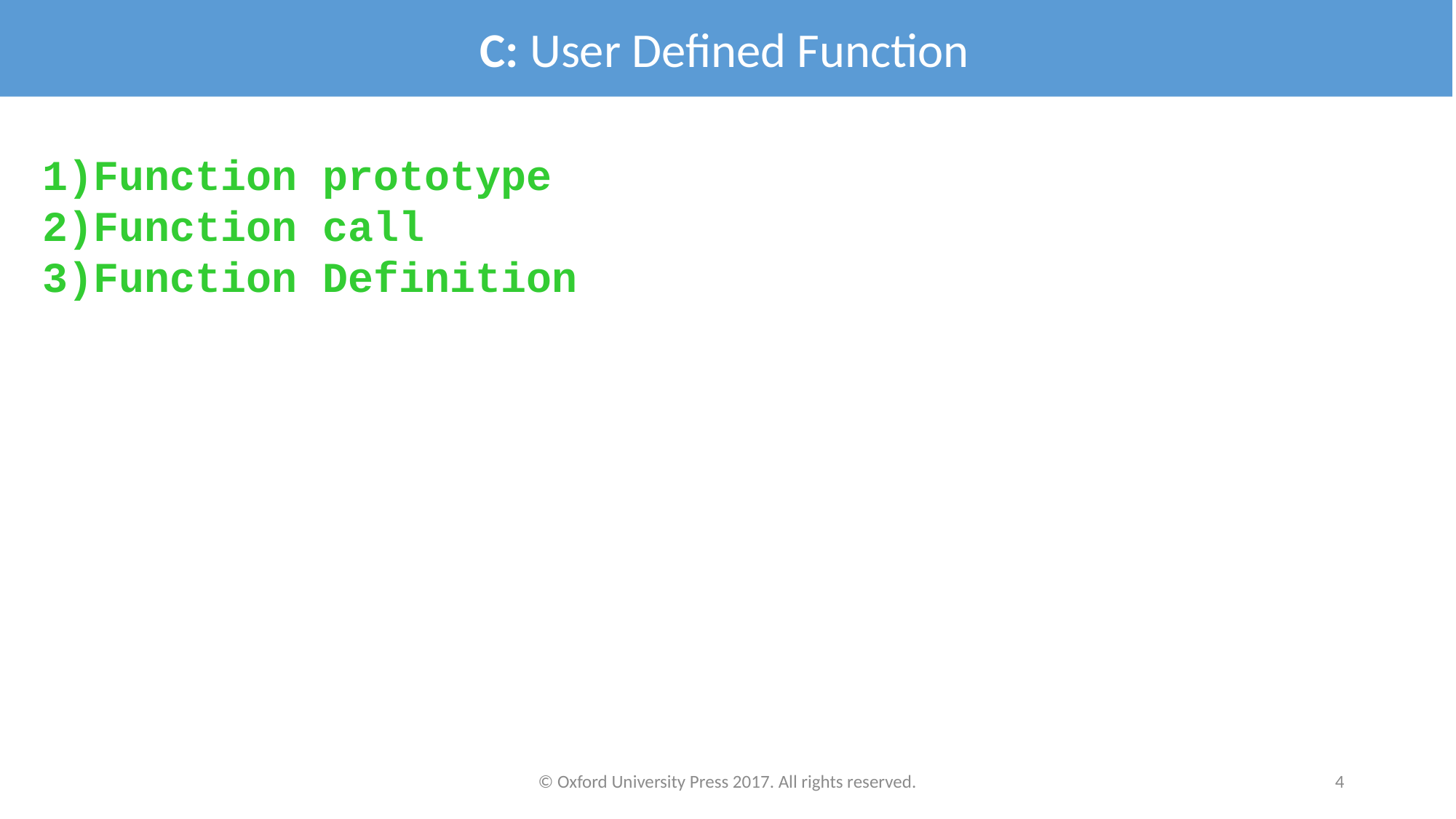

C: User Defined Function
Function prototype
Function call
Function Definition
© Oxford University Press 2017. All rights reserved.
4